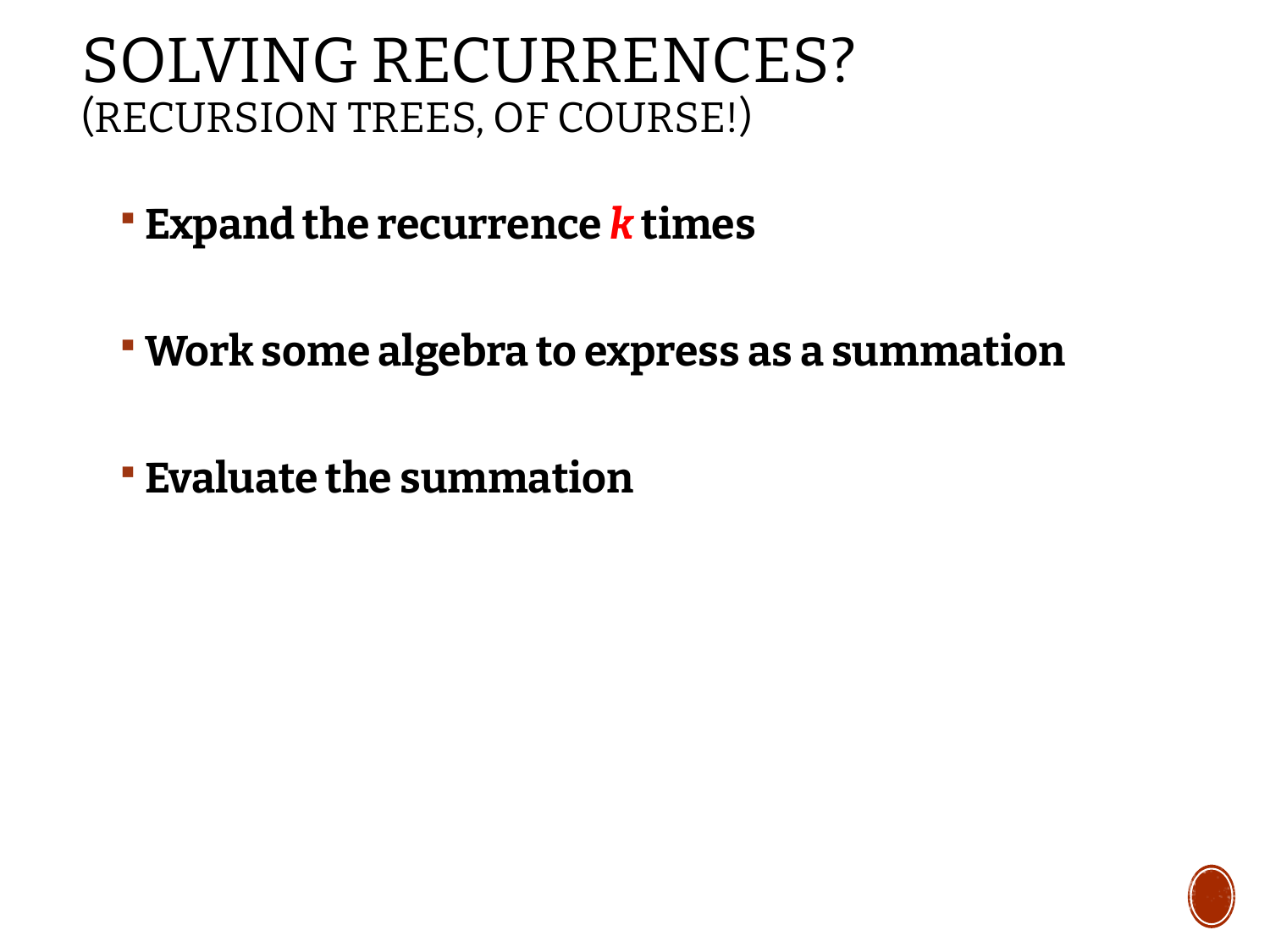

# solving recurrences? (Recursion Trees, of coursE!)
Expand the recurrence k times

Work some algebra to express as a summation

Evaluate the summation